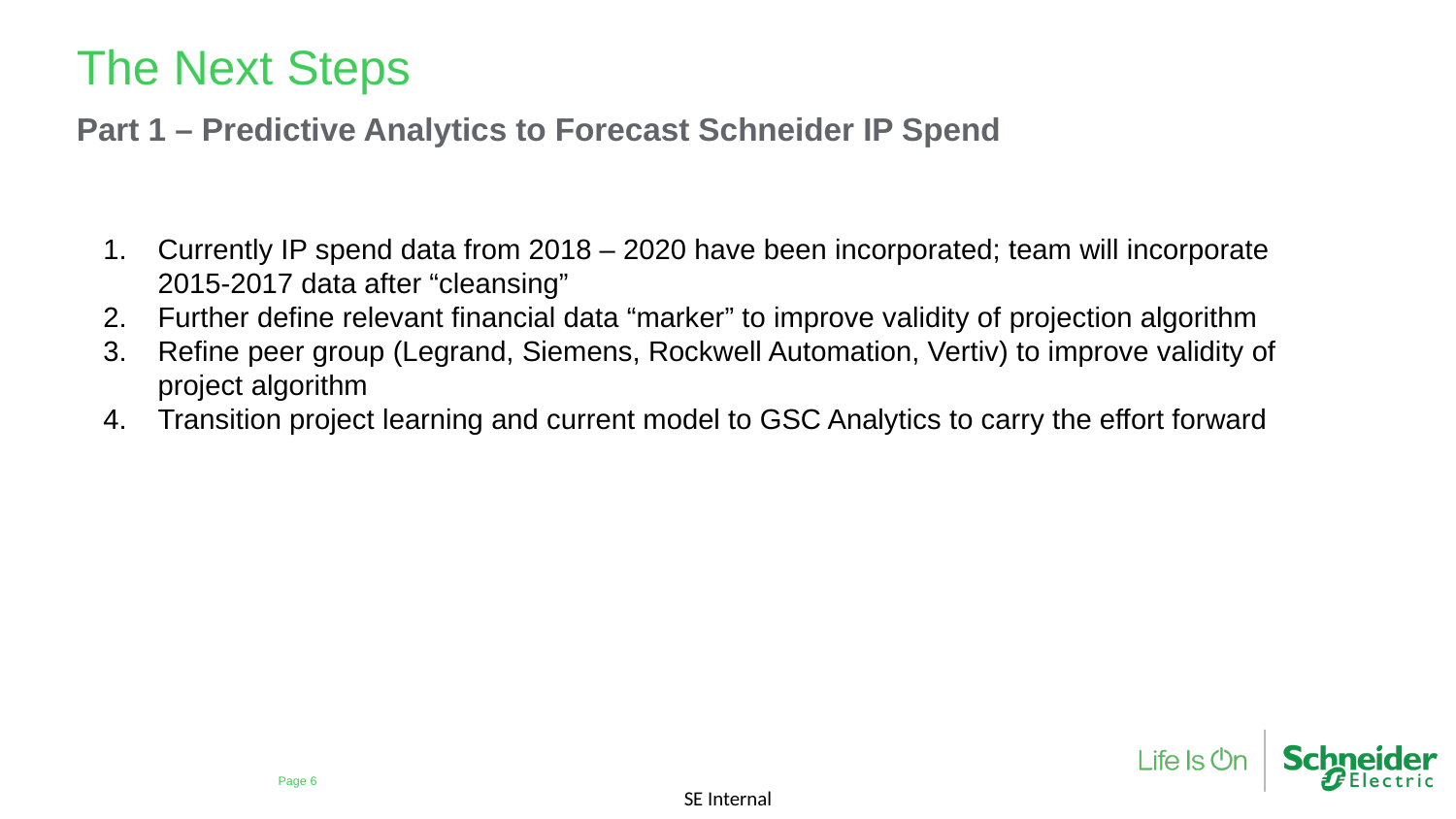

The Next Steps
Part 1 – Predictive Analytics to Forecast Schneider IP Spend

Currently IP spend data from 2018 – 2020 have been incorporated; team will incorporate 2015-2017 data after “cleansing”
Further define relevant financial data “marker” to improve validity of projection algorithm
Refine peer group (Legrand, Siemens, Rockwell Automation, Vertiv) to improve validity of project algorithm
Transition project learning and current model to GSC Analytics to carry the effort forward
Page 6